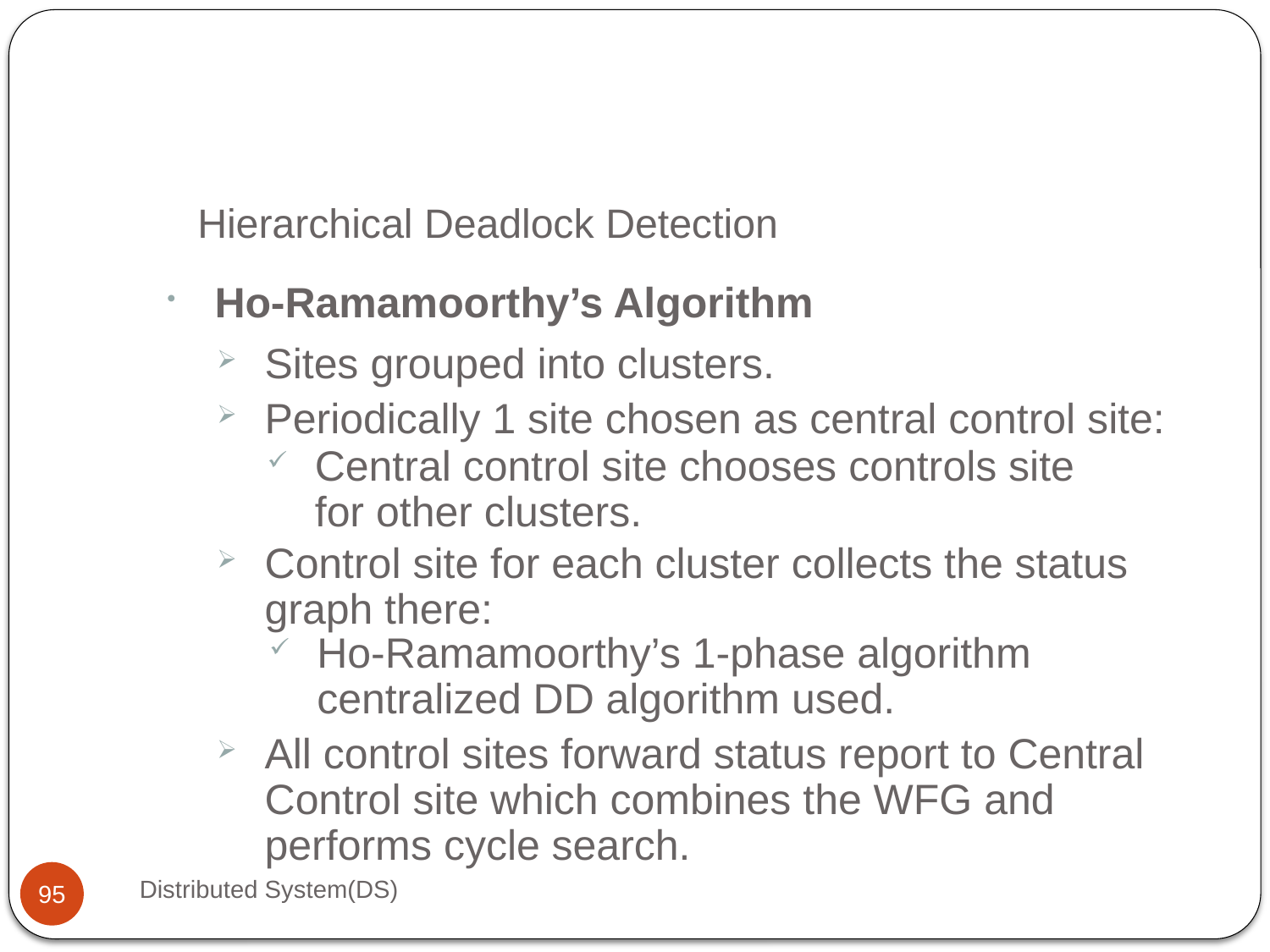

# Hierarchical Deadlock Detection
Ho-Ramamoorthy’s Algorithm
Sites grouped into clusters.
Periodically 1 site chosen as central control site:
Central control site chooses controls site for other clusters.
Control site for each cluster collects the status graph there:
Ho-Ramamoorthy’s 1-phase algorithm centralized DD algorithm used.
All control sites forward status report to Central Control site which combines the WFG and performs cycle search.
Distributed System(DS)
95